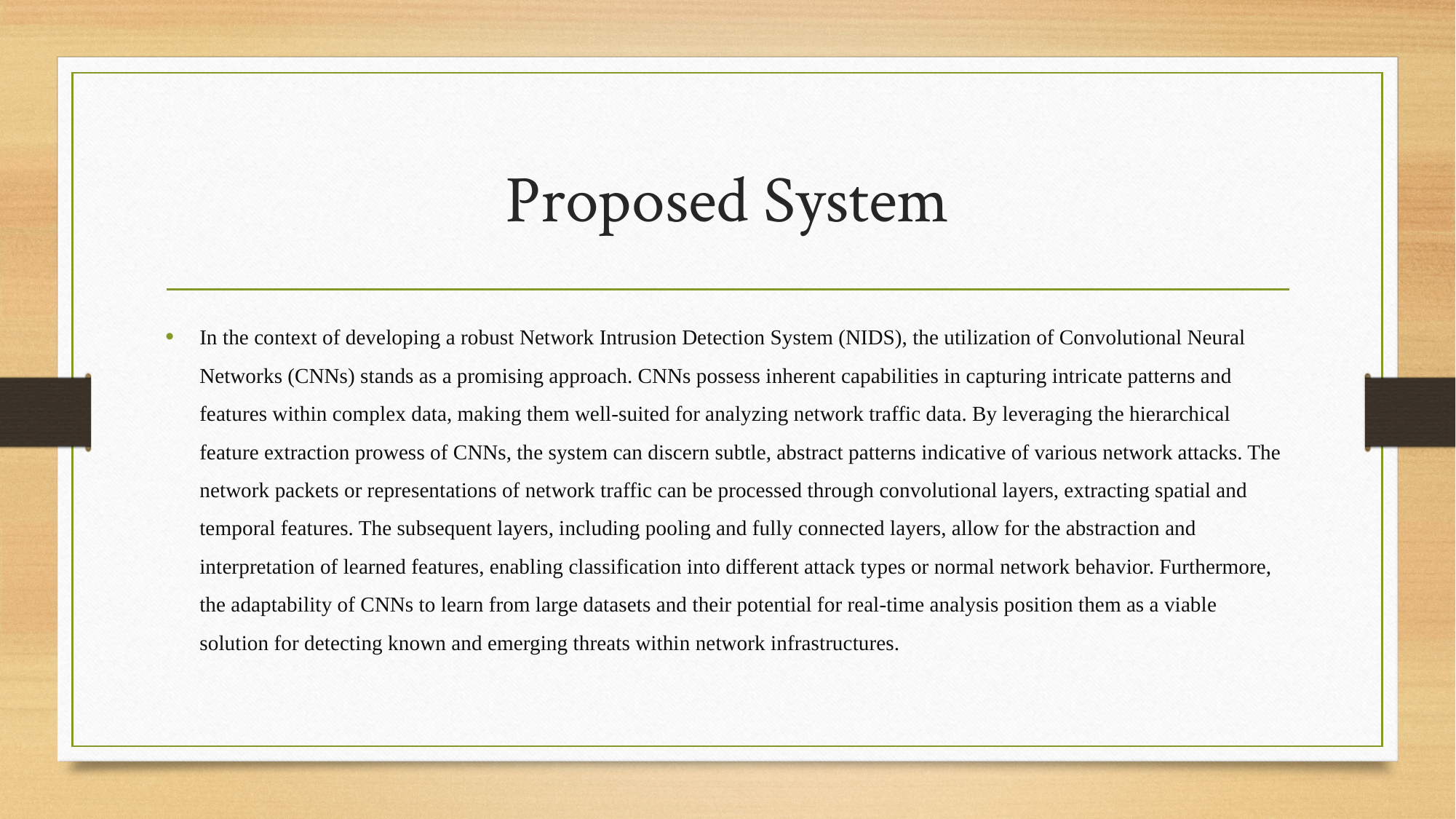

# Proposed System
In the context of developing a robust Network Intrusion Detection System (NIDS), the utilization of Convolutional Neural Networks (CNNs) stands as a promising approach. CNNs possess inherent capabilities in capturing intricate patterns and features within complex data, making them well-suited for analyzing network traffic data. By leveraging the hierarchical feature extraction prowess of CNNs, the system can discern subtle, abstract patterns indicative of various network attacks. The network packets or representations of network traffic can be processed through convolutional layers, extracting spatial and temporal features. The subsequent layers, including pooling and fully connected layers, allow for the abstraction and interpretation of learned features, enabling classification into different attack types or normal network behavior. Furthermore, the adaptability of CNNs to learn from large datasets and their potential for real-time analysis position them as a viable solution for detecting known and emerging threats within network infrastructures.